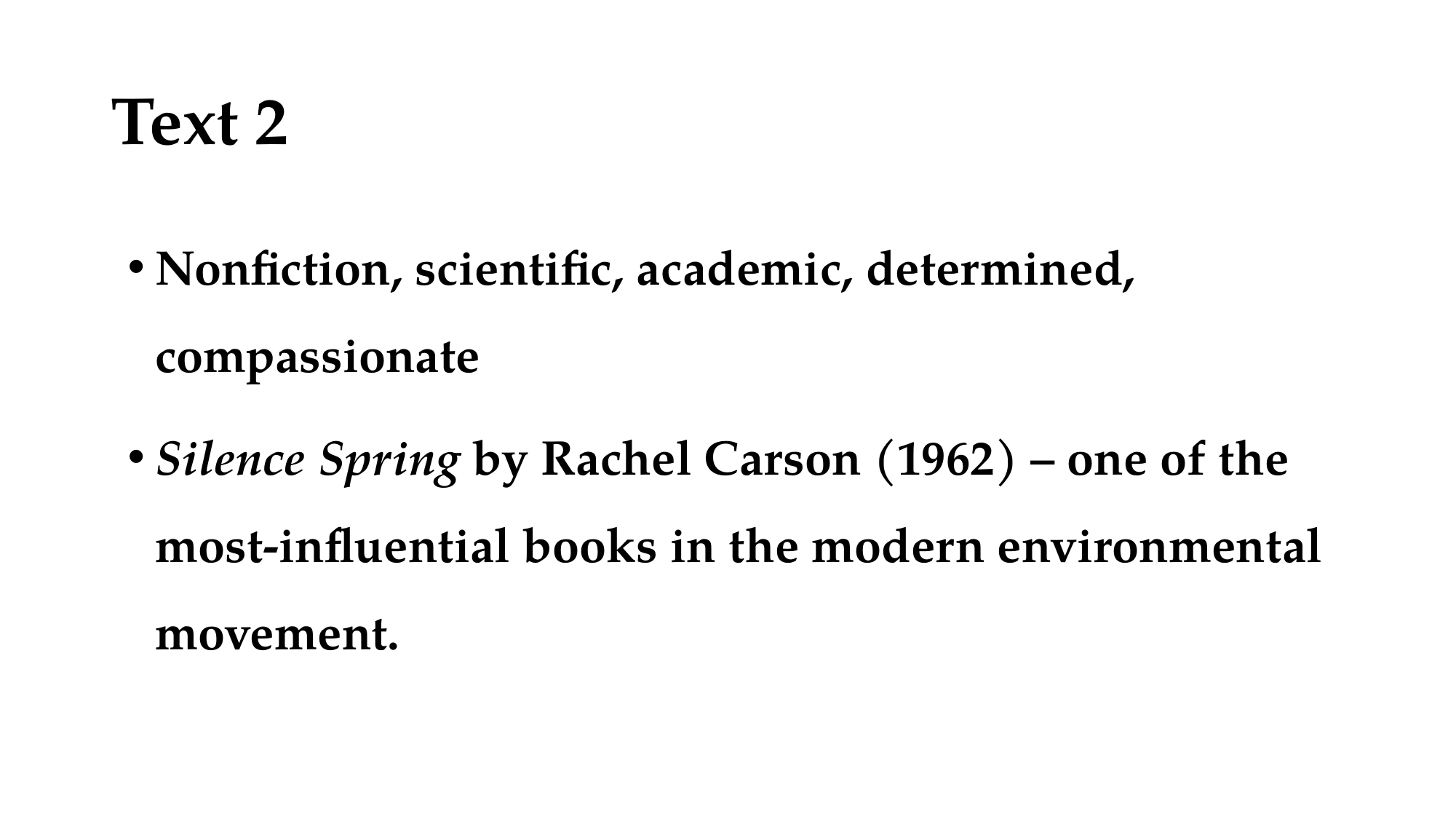

# Text 2
Nonfiction, scientific, academic, determined, compassionate
Silence Spring by Rachel Carson (1962) – one of the most-influential books in the modern environmental movement.